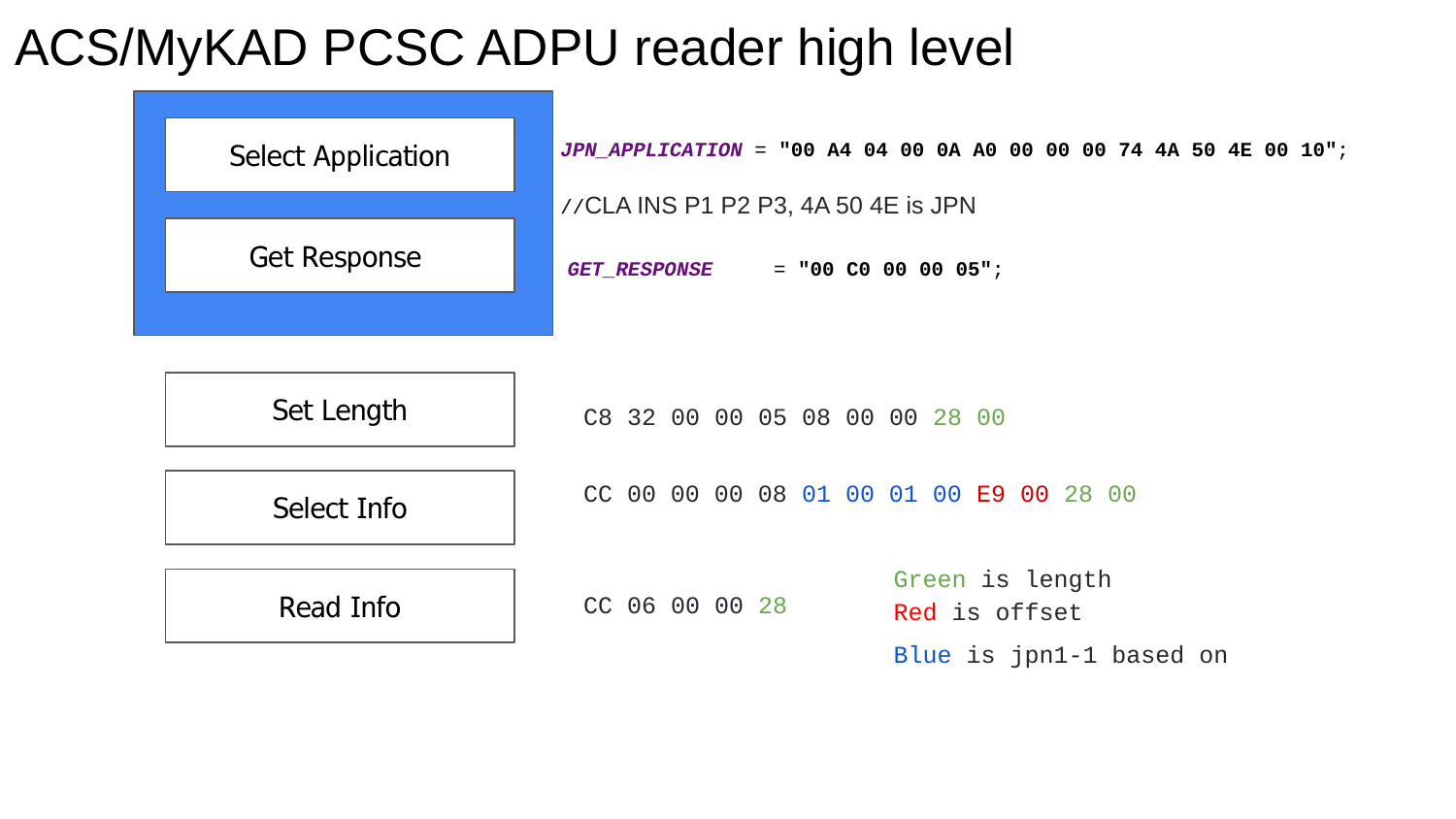

# ACS/MyKAD PCSC ADPU reader high level

Select Application
JPN_APPLICATION = "00 A4 04 00 0A A0 00 00 00 74 4A 50 4E 00 10";
//CLA INS P1 P2 P3, 4A 50 4E is JPN
Get Response
GET_RESPONSE     = "00 C0 00 00 05";
Set Length
C8 32 00 00 05 08 00 00 28 00
CC 00 00 00 08 01 00 01 00 E9 00 28 00
Select Info
Green is length
Red is offset
Blue is jpn1-1 based on
Read Info
CC 06 00 00 28